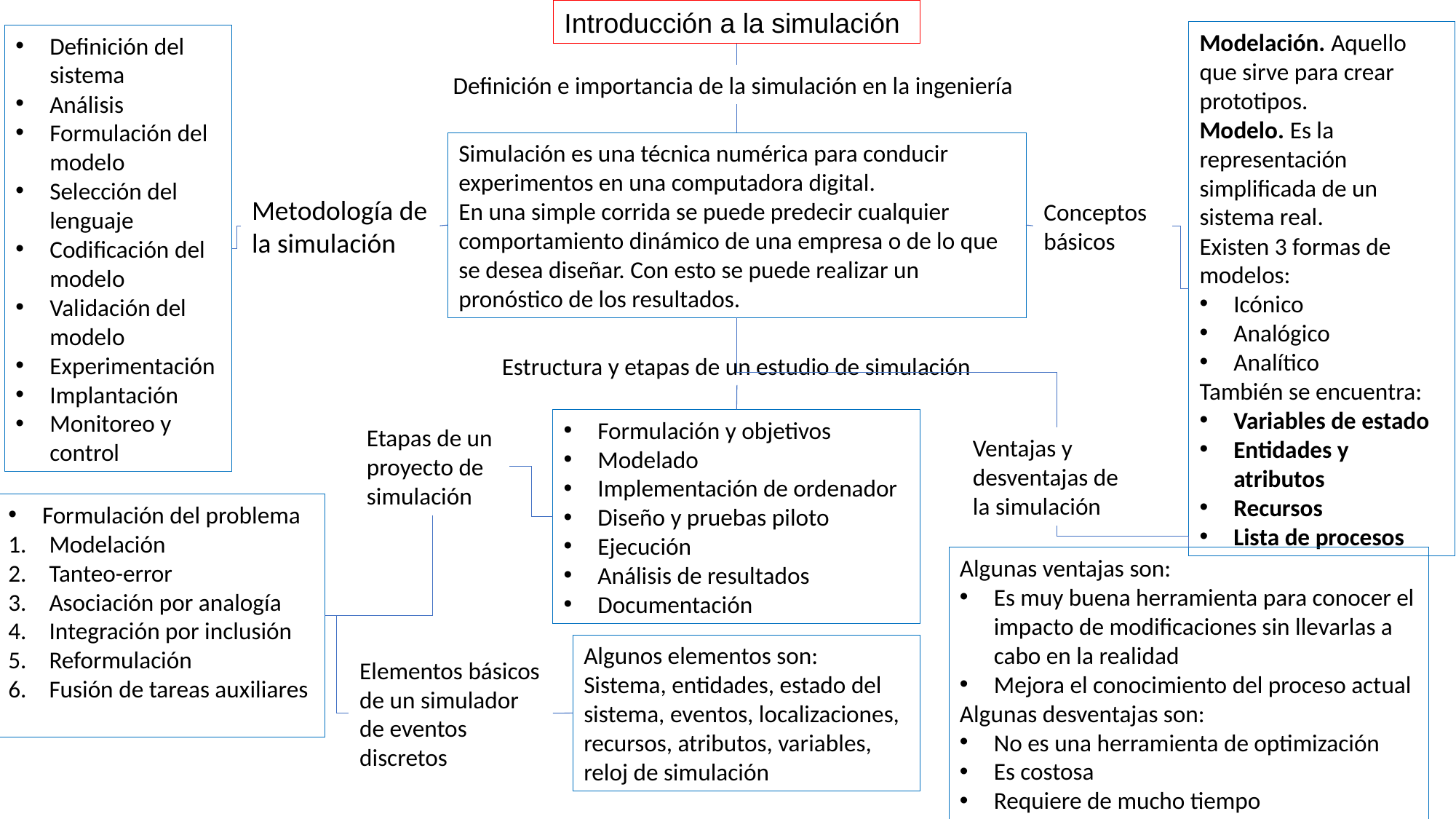

Introducción a la simulación
Modelación. Aquello que sirve para crear prototipos.
Modelo. Es la representación simplificada de un sistema real.
Existen 3 formas de modelos:
Icónico
Analógico
Analítico
También se encuentra:
Variables de estado
Entidades y atributos
Recursos
Lista de procesos
Definición del sistema
Análisis
Formulación del modelo
Selección del lenguaje
Codificación del modelo
Validación del modelo
Experimentación
Implantación
Monitoreo y control
Definición e importancia de la simulación en la ingeniería
Simulación es una técnica numérica para conducir experimentos en una computadora digital.
En una simple corrida se puede predecir cualquier comportamiento dinámico de una empresa o de lo que se desea diseñar. Con esto se puede realizar un pronóstico de los resultados.
Metodología de la simulación
Conceptos básicos
Estructura y etapas de un estudio de simulación
Formulación y objetivos
Modelado
Implementación de ordenador
Diseño y pruebas piloto
Ejecución
Análisis de resultados
Documentación
Etapas de un proyecto de simulación
Ventajas y desventajas de la simulación
Formulación del problema
Modelación
Tanteo-error
Asociación por analogía
Integración por inclusión
Reformulación
Fusión de tareas auxiliares

Algunas ventajas son:
Es muy buena herramienta para conocer el impacto de modificaciones sin llevarlas a cabo en la realidad
Mejora el conocimiento del proceso actual
Algunas desventajas son:
No es una herramienta de optimización
Es costosa
Requiere de mucho tiempo
Algunos elementos son:
Sistema, entidades, estado del sistema, eventos, localizaciones, recursos, atributos, variables, reloj de simulación
Elementos básicos de un simulador de eventos discretos